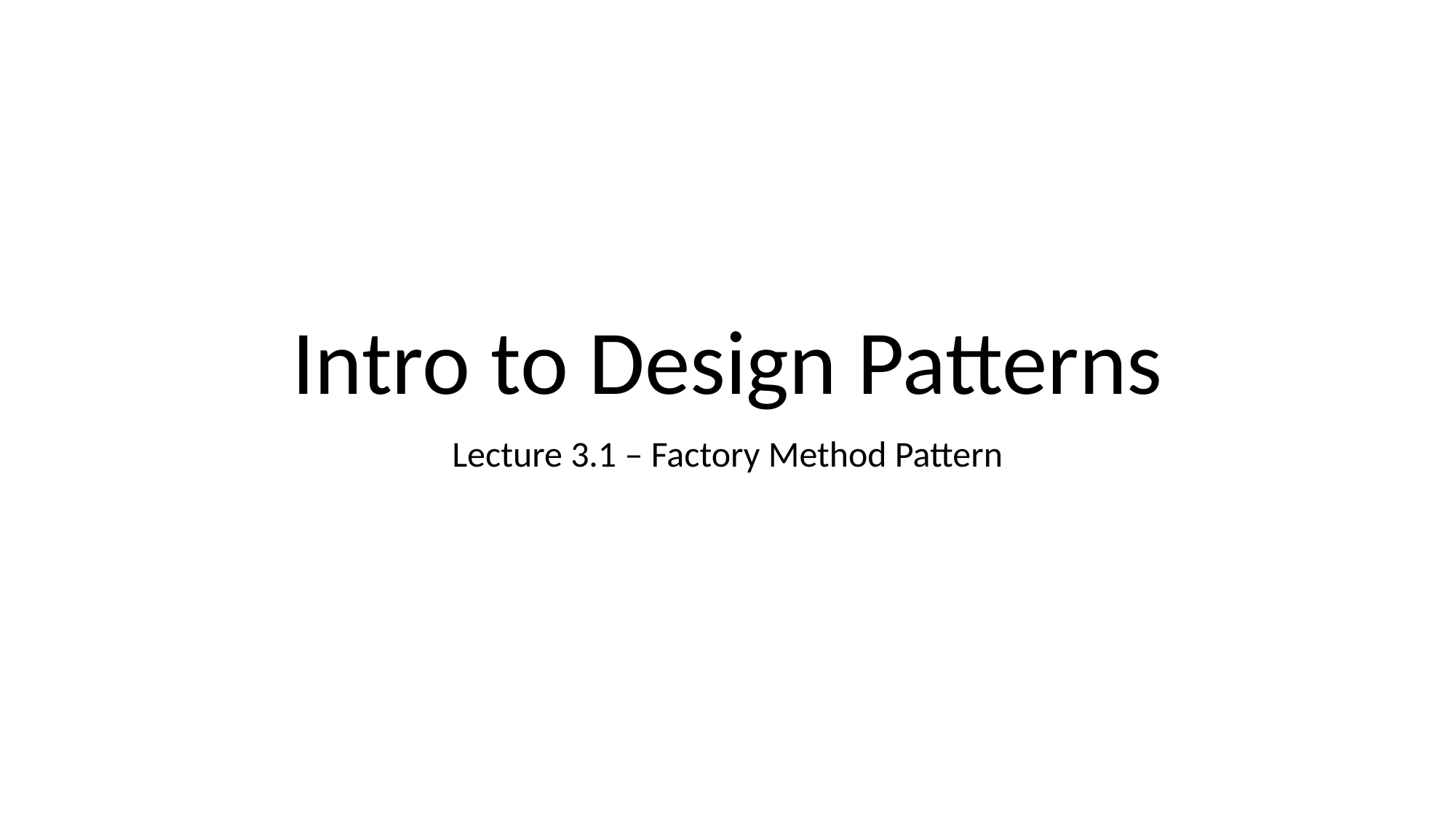

# Intro to Design Patterns
Lecture 3.1 – Factory Method Pattern